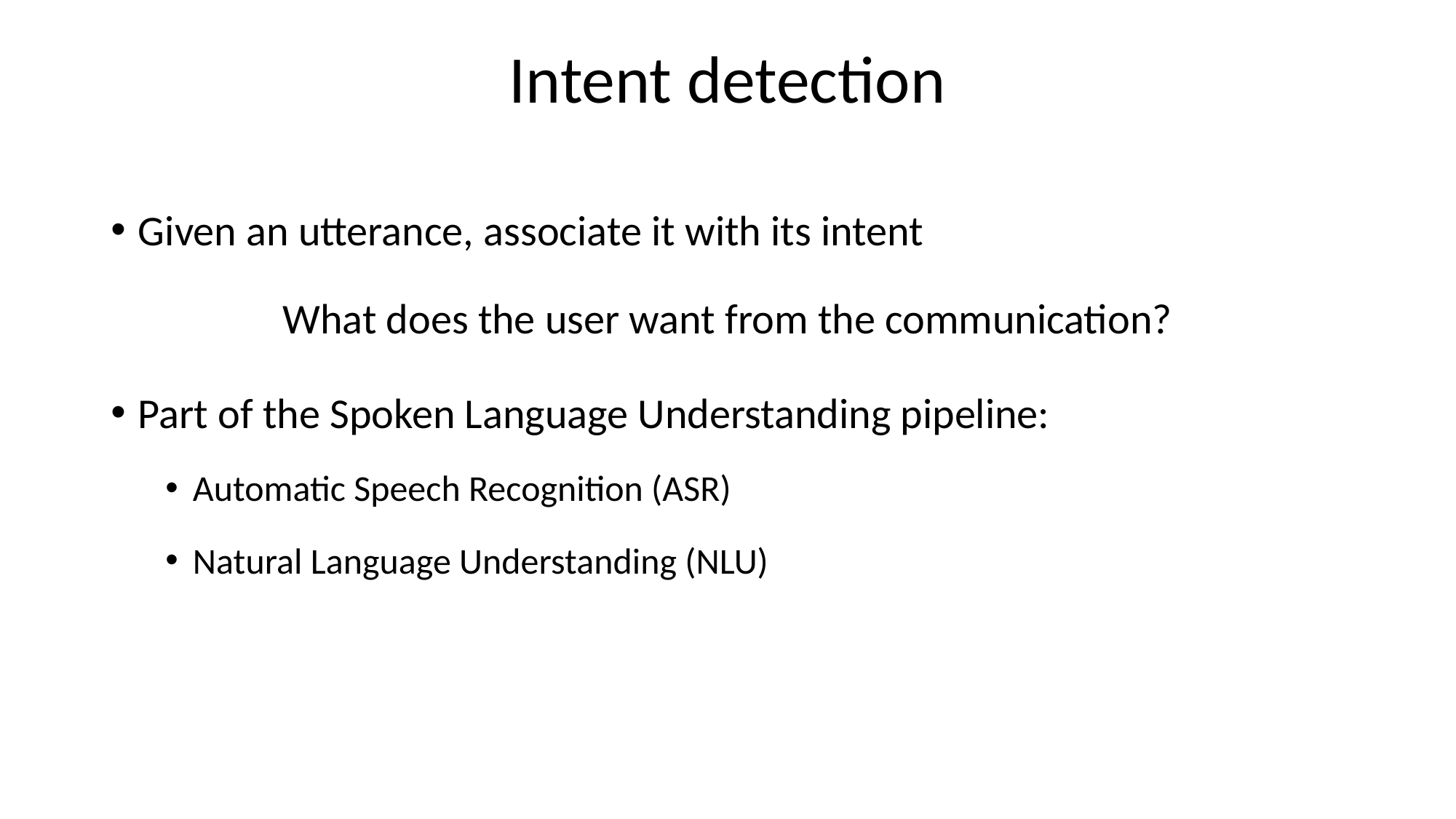

# Intent detection
Given an utterance, associate it with its intent
What does the user want from the communication?
Part of the Spoken Language Understanding pipeline:
Automatic Speech Recognition (ASR)
Natural Language Understanding (NLU)